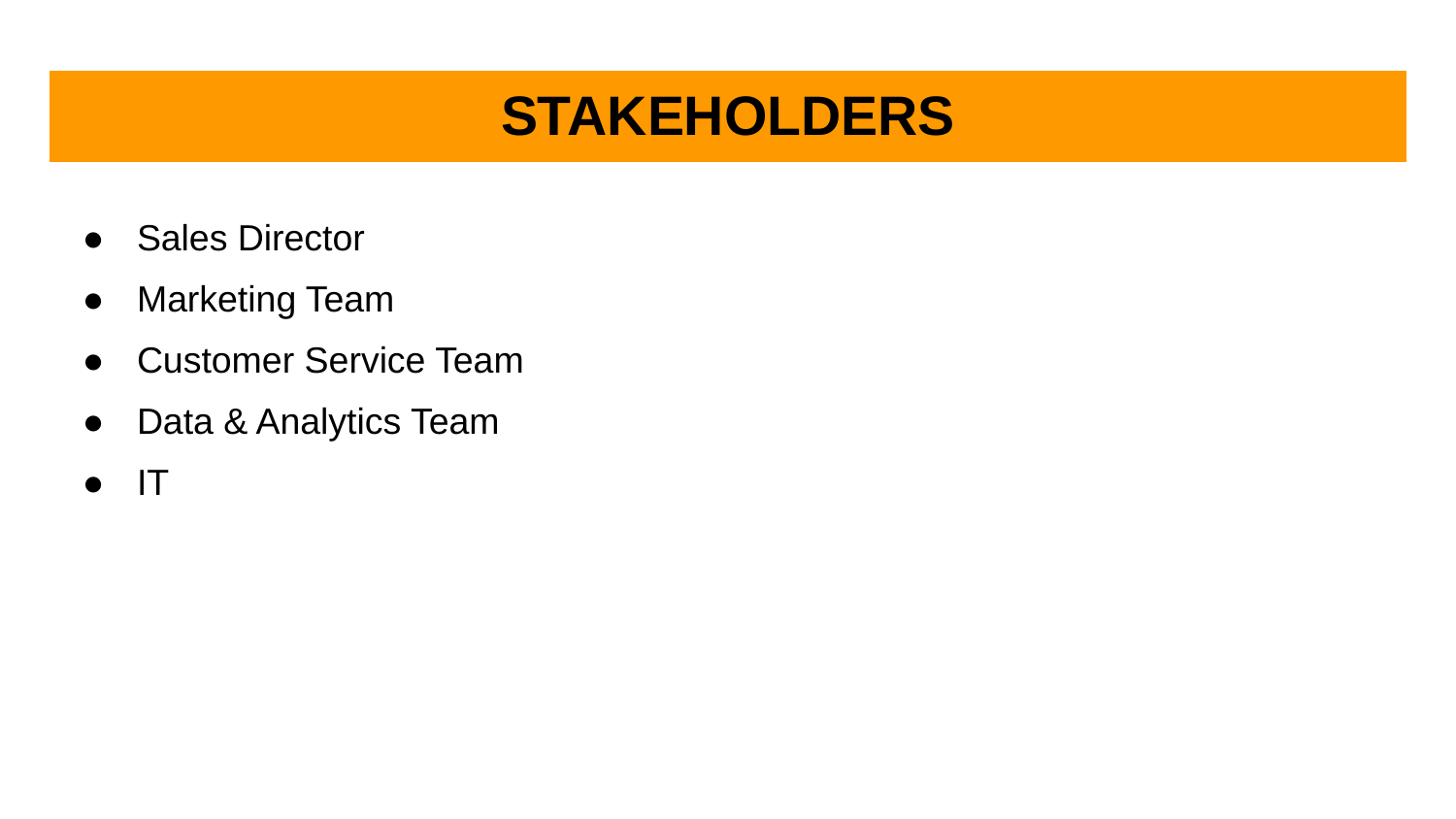

# STAKEHOLDERS
Sales Director
Marketing Team
Customer Service Team
Data & Analytics Team
IT